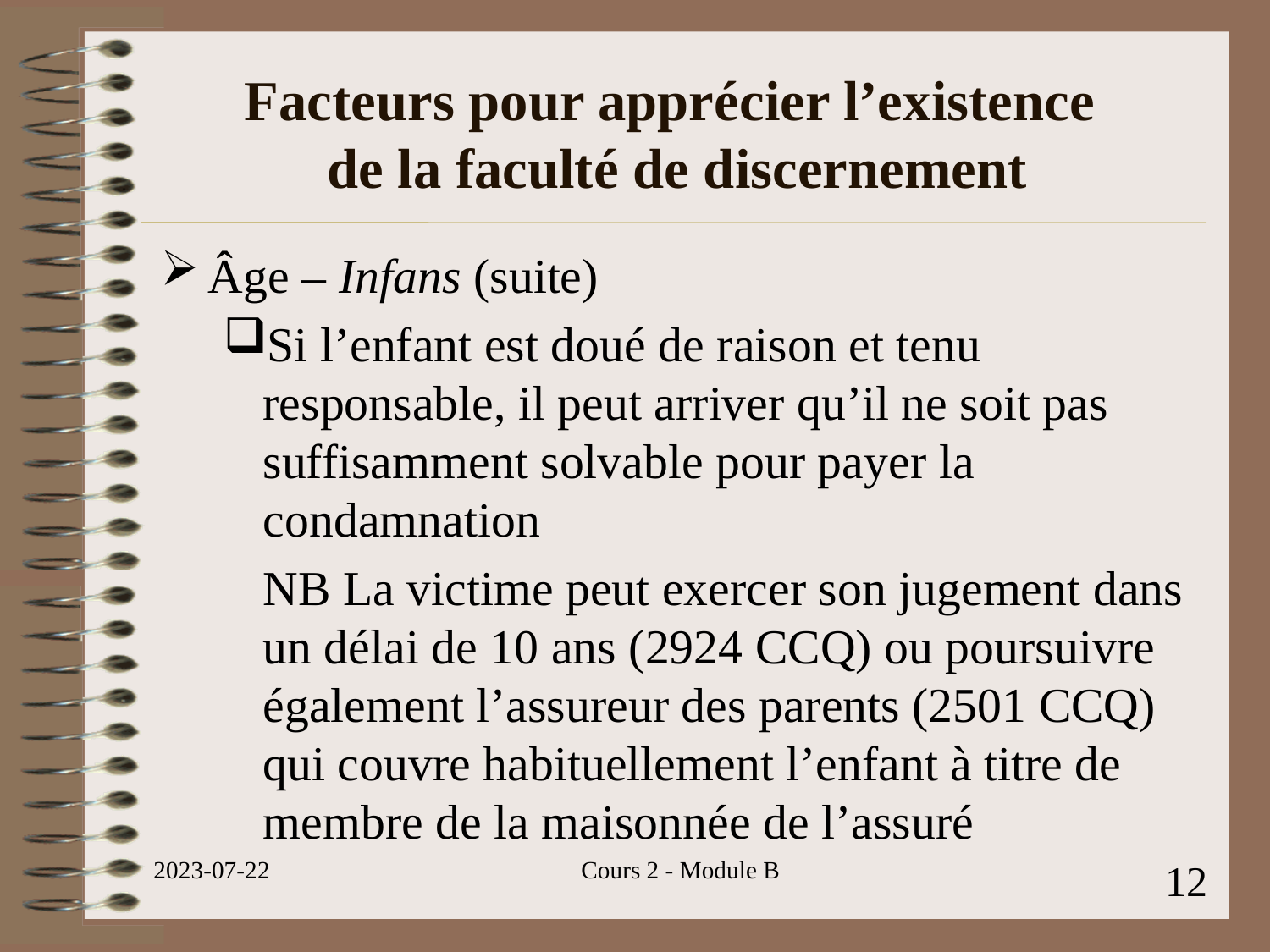

# Facteurs pour apprécier l’existence de la faculté de discernement
Âge – Infans (suite)
Si l’enfant est doué de raison et tenu responsable, il peut arriver qu’il ne soit pas suffisamment solvable pour payer la condamnation
	NB La victime peut exercer son jugement dans un délai de 10 ans (2924 CCQ) ou poursuivre également l’assureur des parents (2501 CCQ) qui couvre habituellement l’enfant à titre de membre de la maisonnée de l’assuré
2023-07-22
Cours 2 - Module B
12